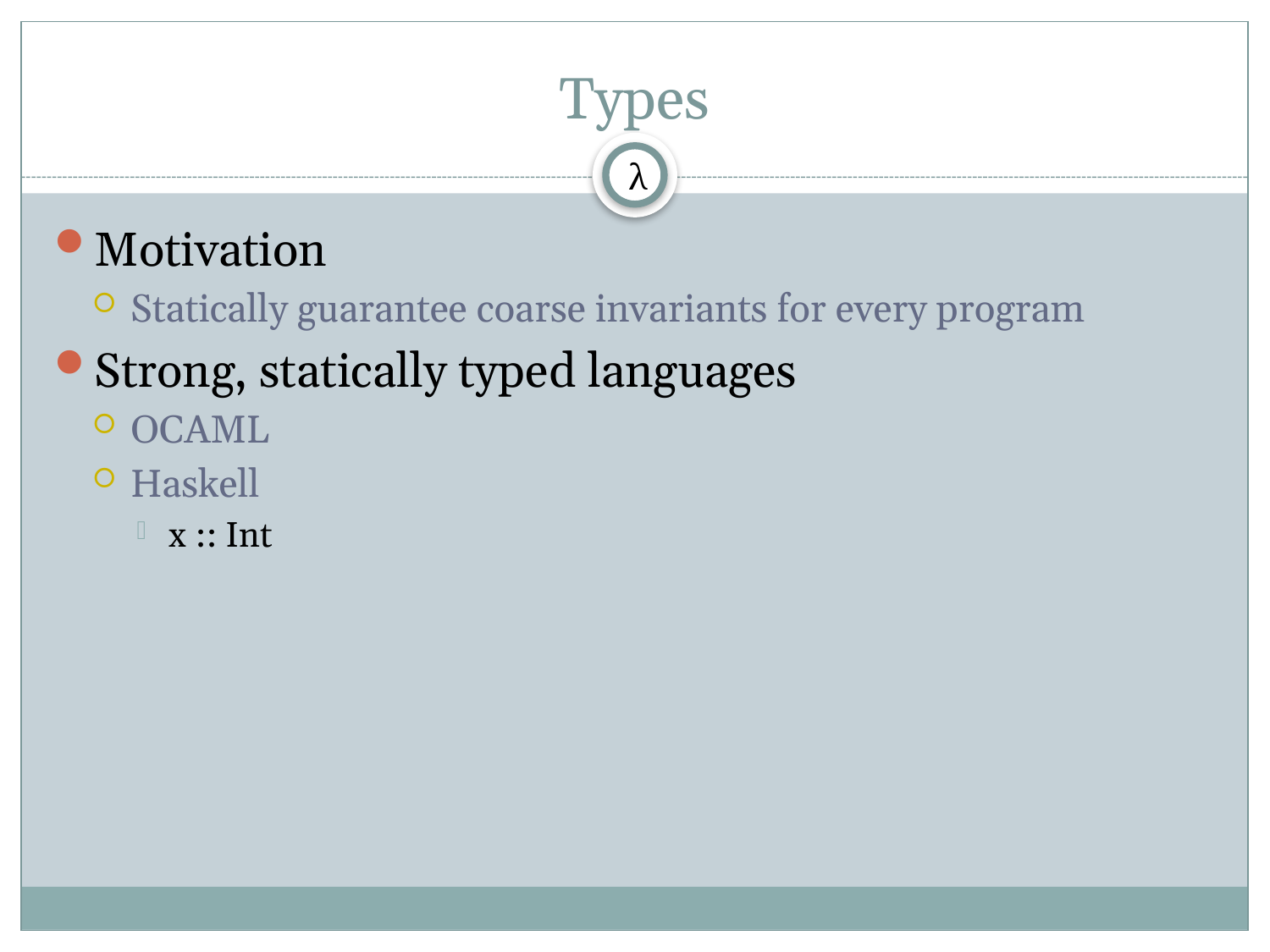

# Types
λ
Motivation
Statically guarantee coarse invariants for every program
Strong, statically typed languages
OCAML
Haskell
x :: Int